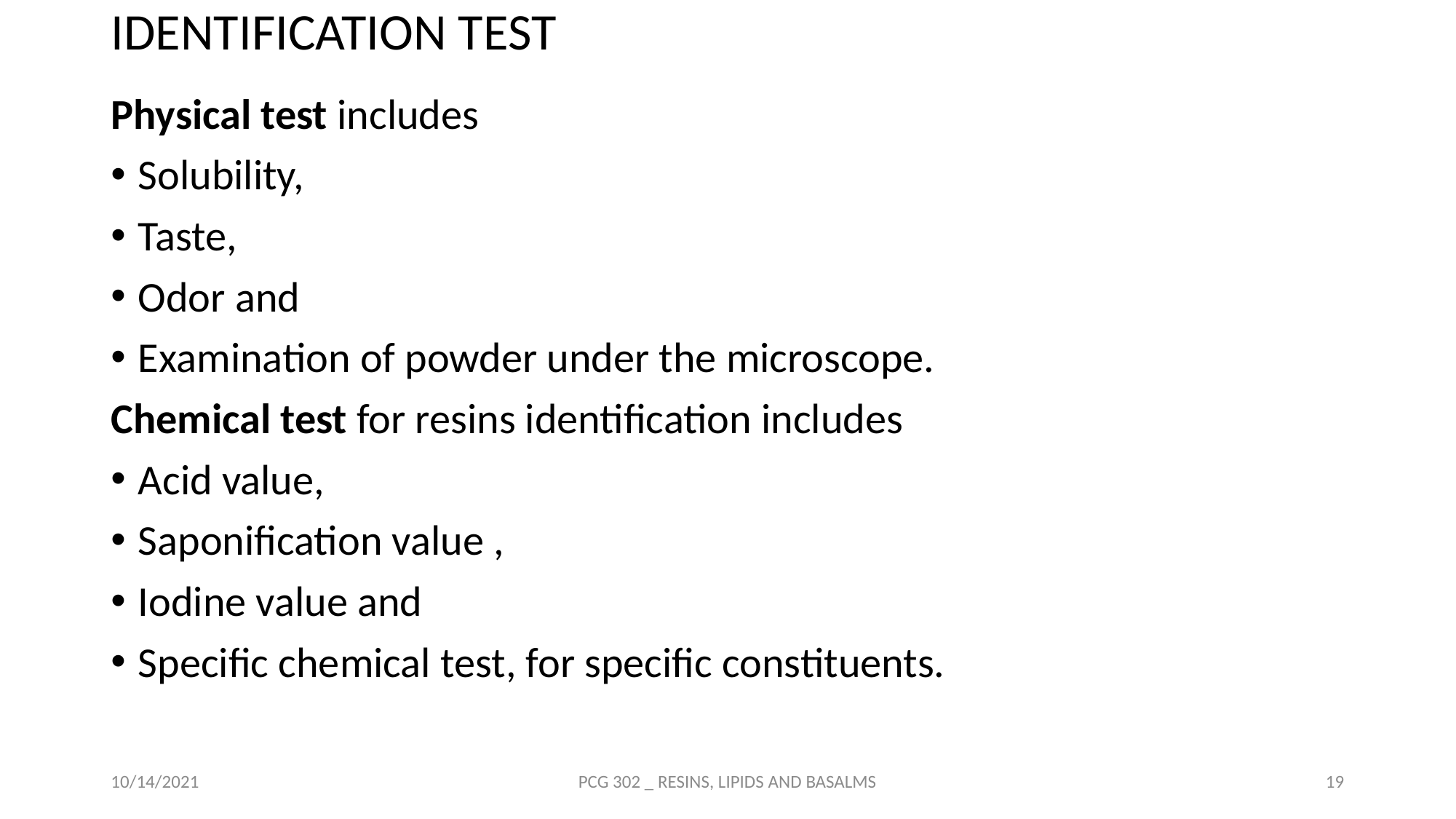

# IDENTIFICATION TEST
Physical test includes
Solubility,
Taste,
Odor and
Examination of powder under the microscope.
Chemical test for resins identification includes
Acid value,
Saponification value ,
Iodine value and
Specific chemical test, for specific constituents.
10/14/2021
PCG 302 _ RESINS, LIPIDS AND BASALMS
19